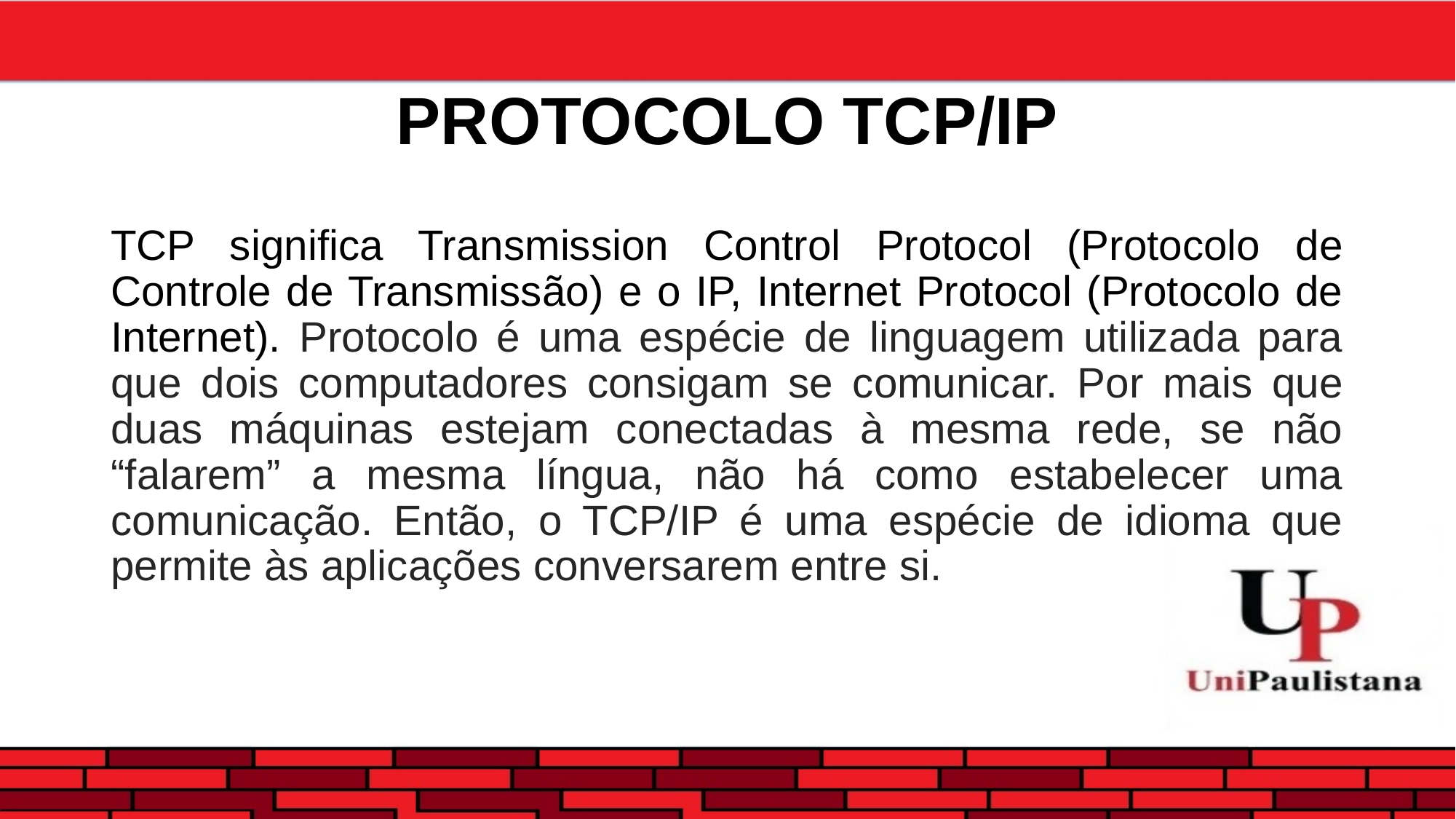

# PROTOCOLO TCP/IP
TCP significa Transmission Control Protocol (Protocolo de Controle de Transmissão) e o IP, Internet Protocol (Protocolo de Internet). Protocolo é uma espécie de linguagem utilizada para que dois computadores consigam se comunicar. Por mais que duas máquinas estejam conectadas à mesma rede, se não “falarem” a mesma língua, não há como estabelecer uma comunicação. Então, o TCP/IP é uma espécie de idioma que permite às aplicações conversarem entre si.